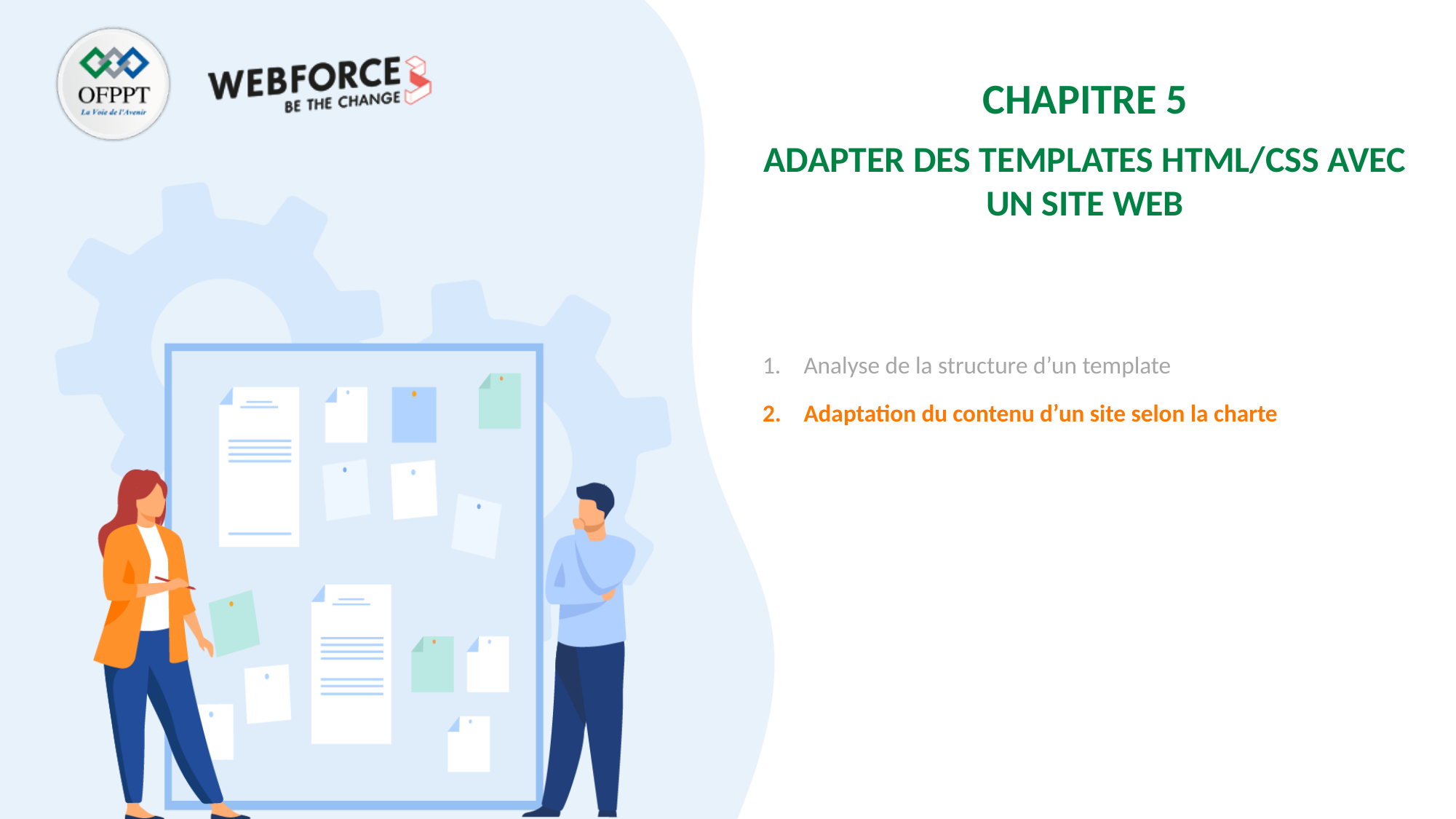

CHAPITRE 5
Adapter des templates HTML/CSS avec un site Web
Analyse de la structure d’un template
Adaptation du contenu d’un site selon la charte